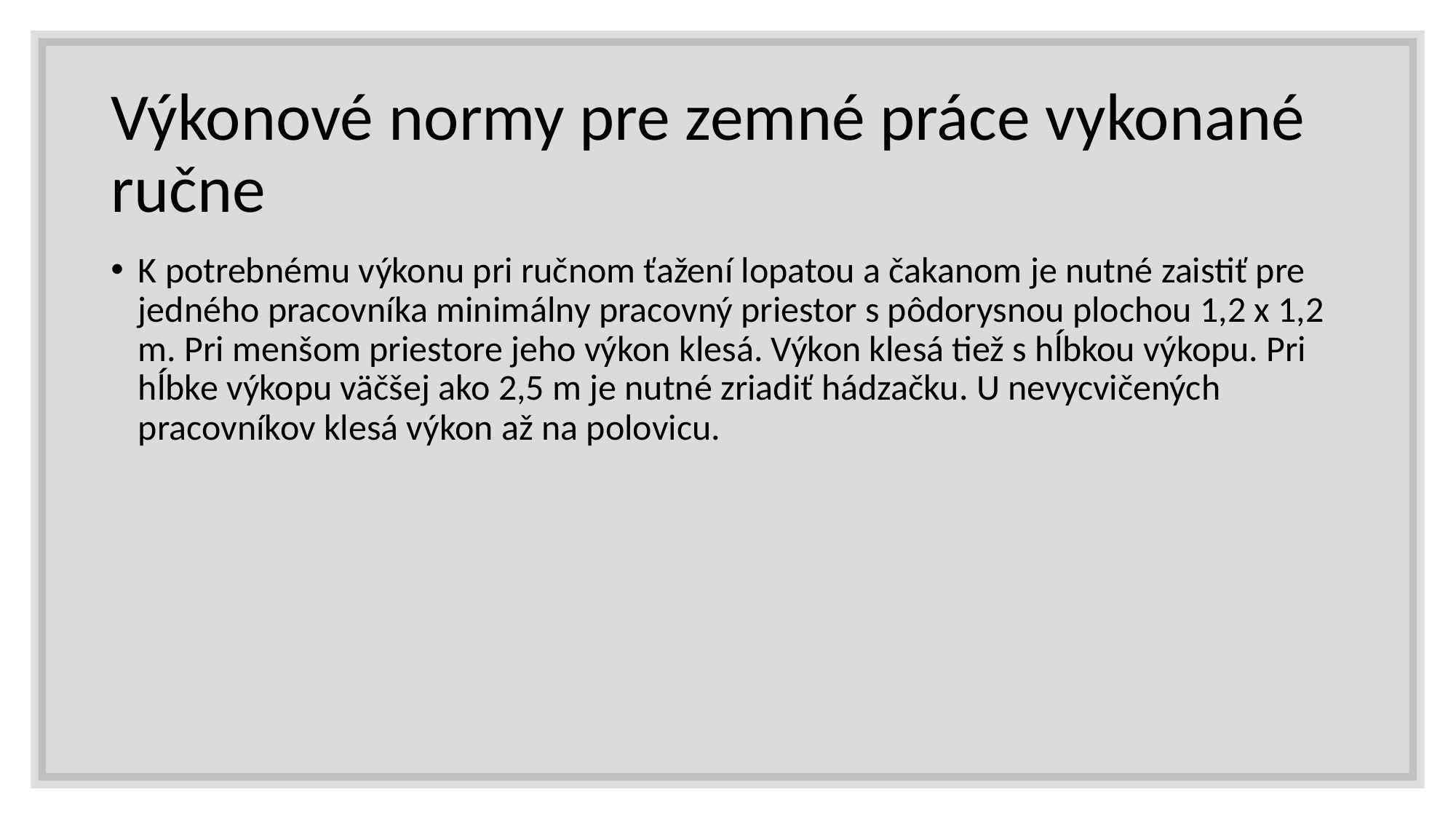

# Výkonové normy pre zemné práce vykonané ručne
K potrebnému výkonu pri ručnom ťažení lopatou a čakanom je nutné zaistiť pre jedného pracovníka minimálny pracovný priestor s pôdorysnou plochou 1,2 x 1,2 m. Pri menšom priestore jeho výkon klesá. Výkon klesá tiež s hĺbkou výkopu. Pri hĺbke výkopu väčšej ako 2,5 m je nutné zriadiť hádzačku. U nevycvičených pracovníkov klesá výkon až na polovicu.